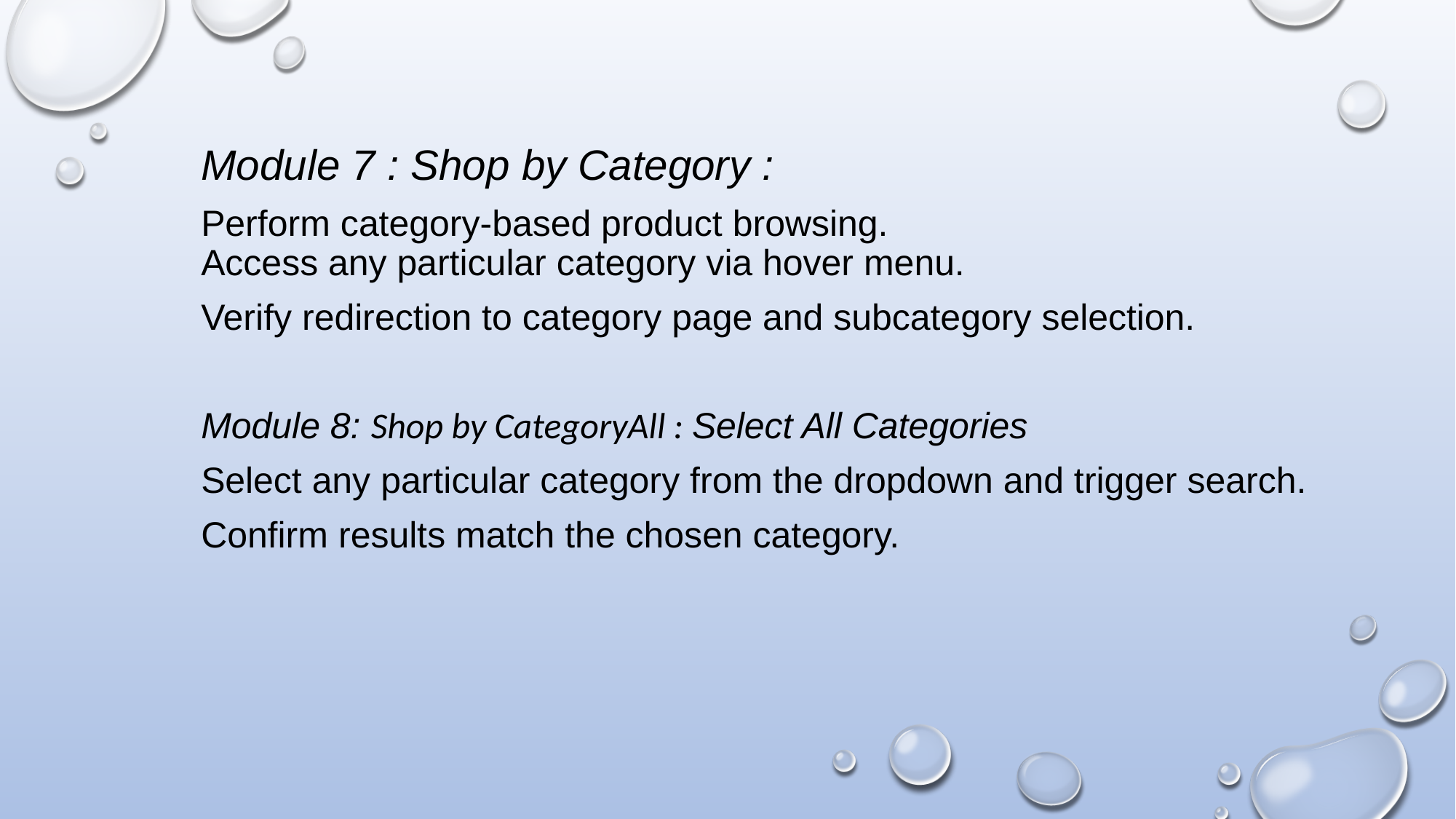

Module 7 : Shop by Category :
Perform category-based product browsing.
Access any particular category via hover menu.
Verify redirection to category page and subcategory selection.

Module 8: Shop by CategoryAll : Select All Categories
Select any particular category from the dropdown and trigger search.
Confirm results match the chosen category.